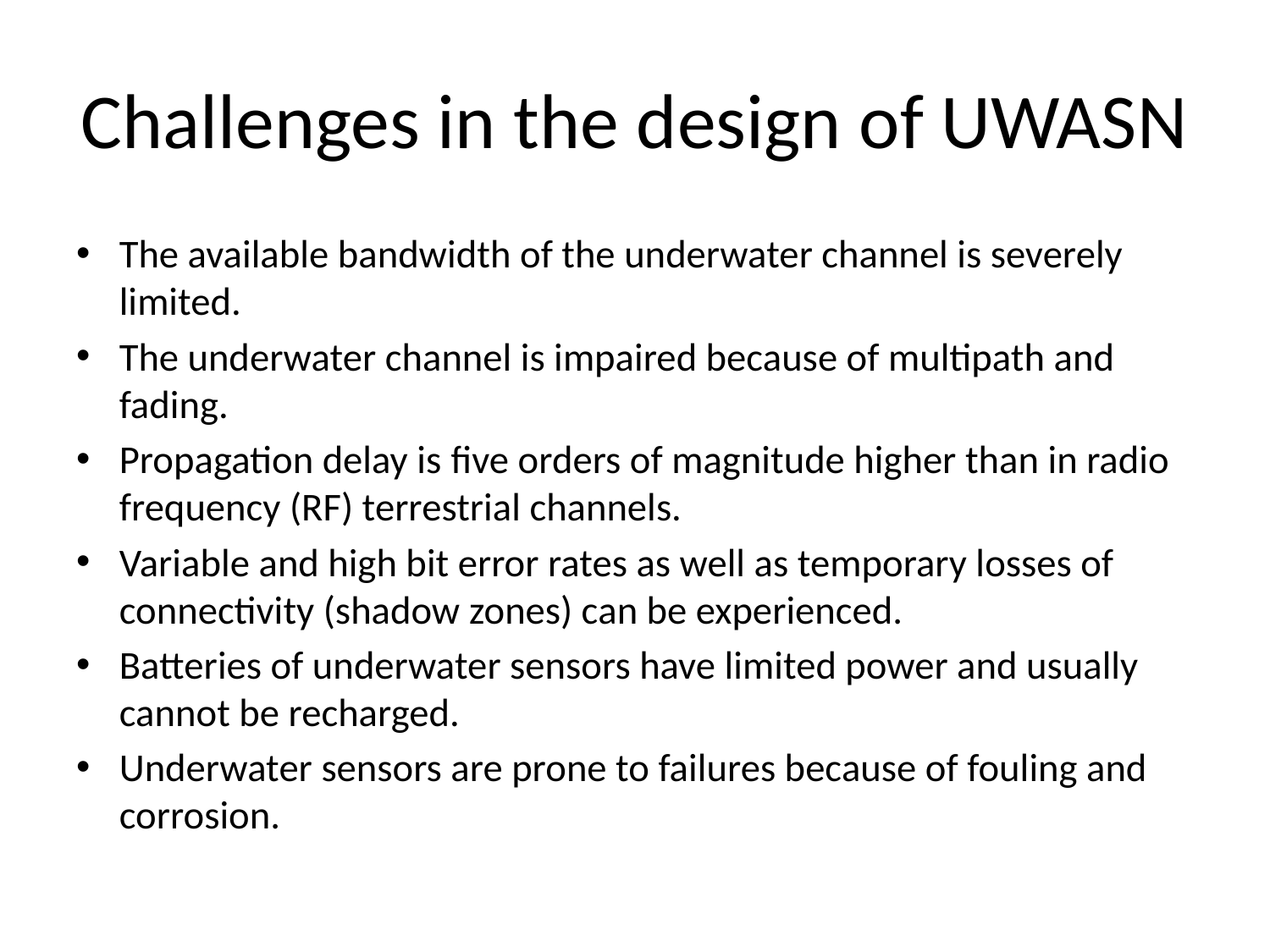

# Challenges in the design of UWASN
The available bandwidth of the underwater channel is severely limited.
The underwater channel is impaired because of multipath and fading.
Propagation delay is ﬁve orders of magnitude higher than in radio frequency (RF) terrestrial channels.
Variable and high bit error rates as well as temporary losses of connectivity (shadow zones) can be experienced.
Batteries of underwater sensors have limited power and usually cannot be recharged.
Underwater sensors are prone to failures because of fouling and corrosion.